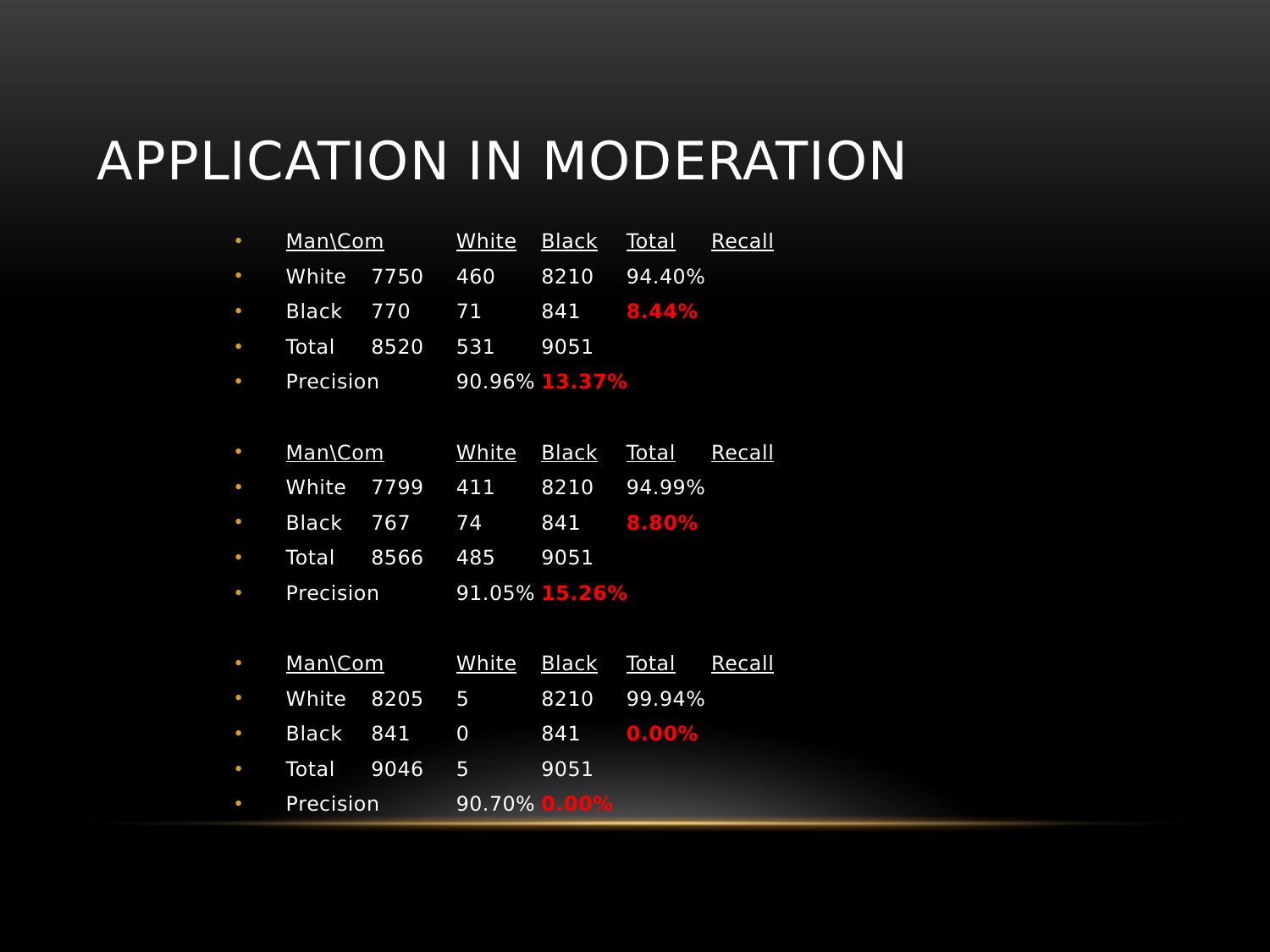

# application in moderation
Man\Com	White	Black	Total	Recall
White		7750	460	8210	94.40%
Black		770	71	841	8.44%
Total		8520	531	9051
Precision 	90.96%	13.37%

Man\Com	White	Black	Total	Recall
White		7799	411	8210	94.99%
Black		767	74	841	8.80%
Total		8566	485	9051
Precision 	91.05%	15.26%

Man\Com	White	Black	Total	Recall
White		8205	5	8210	99.94%
Black		841	0	841	0.00%
Total		9046	5	9051
Precision 	90.70%	0.00%